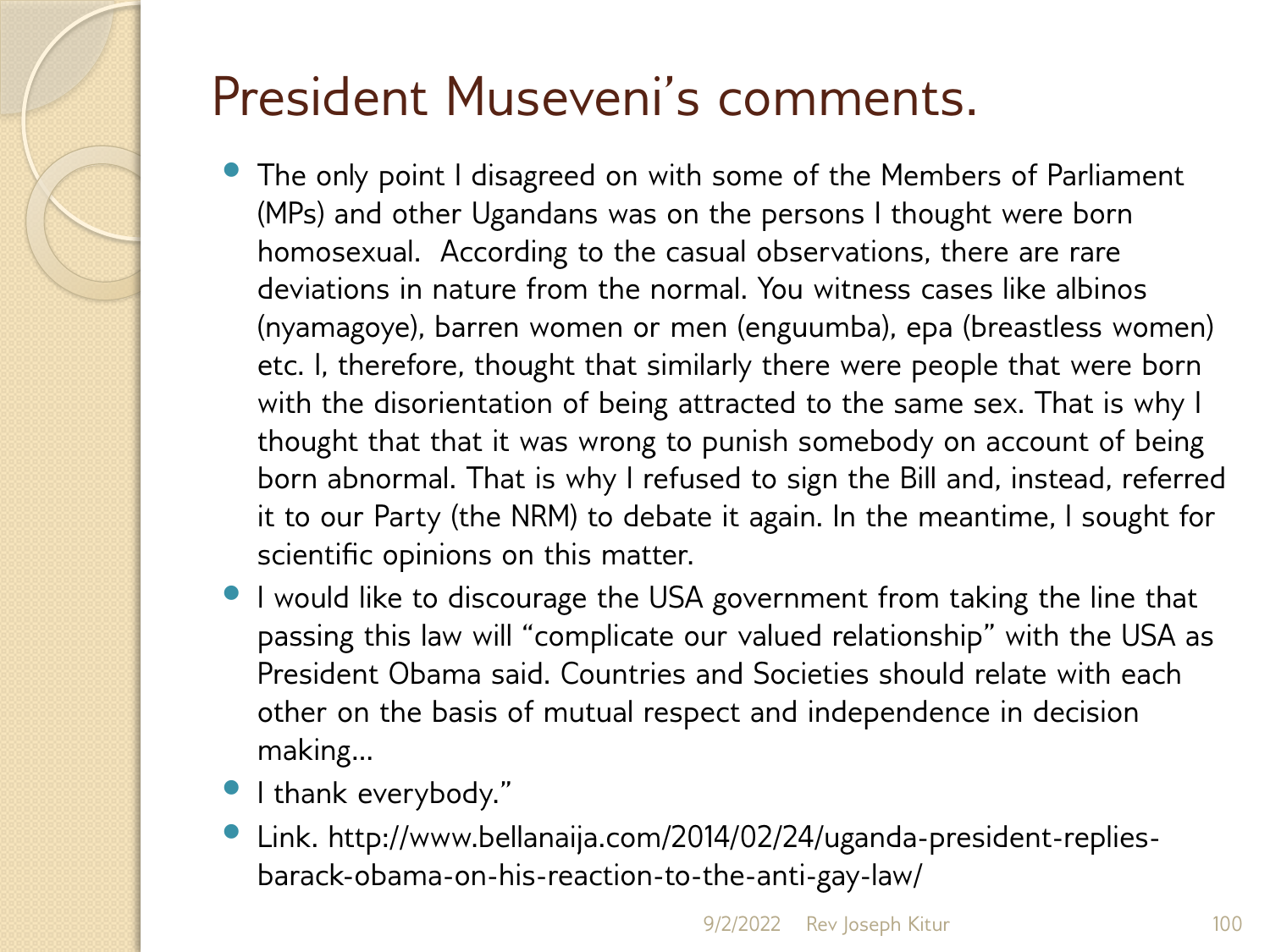

# President Museveni’s comments.
The only point I disagreed on with some of the Members of Parliament (MPs) and other Ugandans was on the persons I thought were born homosexual.  According to the casual observations, there are rare deviations in nature from the normal. You witness cases like albinos (nyamagoye), barren women or men (enguumba), epa (breastless women) etc. I, therefore, thought that similarly there were people that were born with the disorientation of being attracted to the same sex. That is why I thought that that it was wrong to punish somebody on account of being born abnormal. That is why I refused to sign the Bill and, instead, referred it to our Party (the NRM) to debate it again. In the meantime, I sought for scientific opinions on this matter.
I would like to discourage the USA government from taking the line that passing this law will “complicate our valued relationship” with the USA as President Obama said. Countries and Societies should relate with each other on the basis of mutual respect and independence in decision making…
I thank everybody.”
Link. http://www.bellanaija.com/2014/02/24/uganda-president-replies-barack-obama-on-his-reaction-to-the-anti-gay-law/

9/2/2022
Rev Joseph Kitur
100